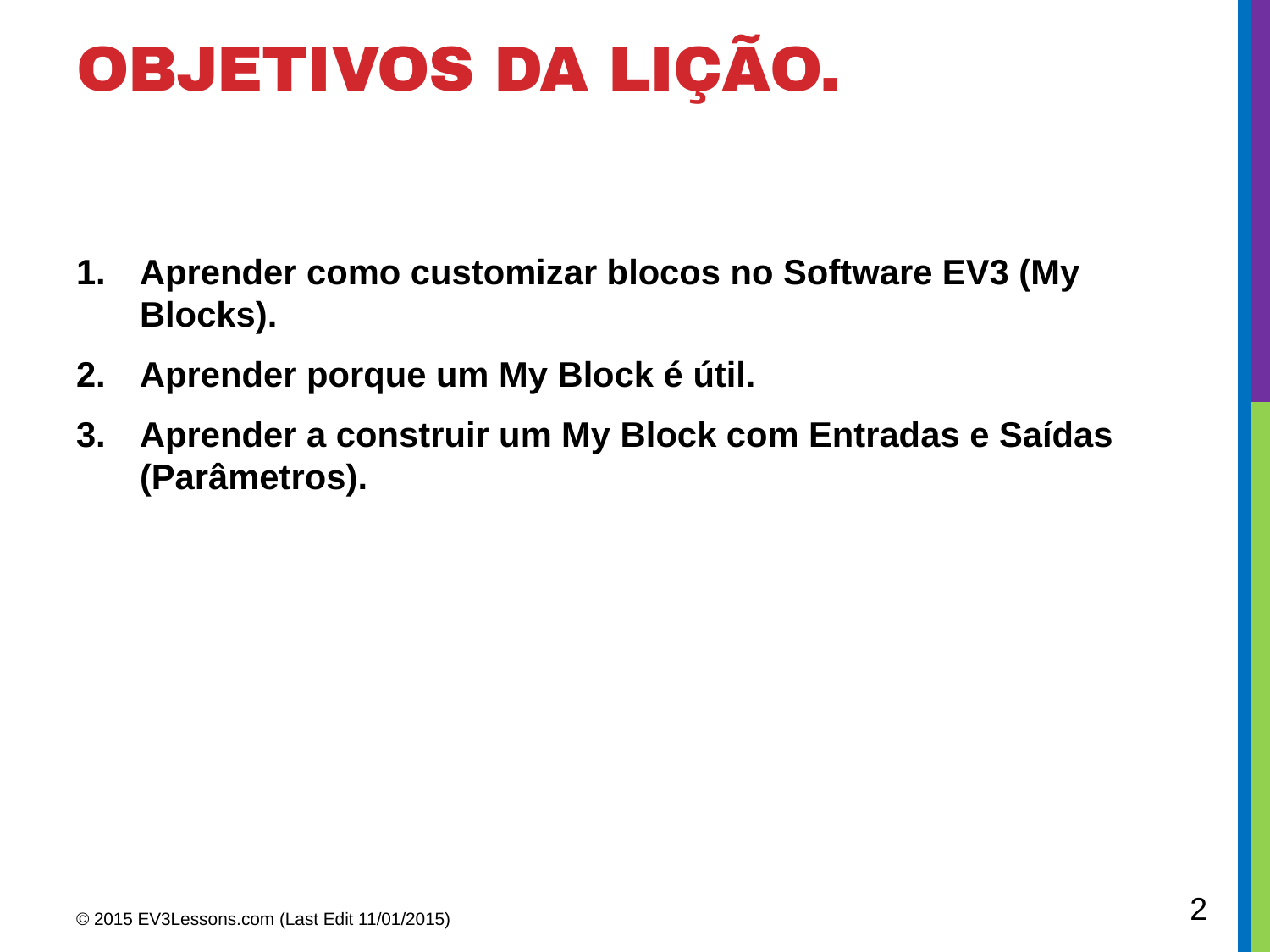

# OBJETIVOS DA LIÇÃO.
Aprender como customizar blocos no Software EV3 (My Blocks).
Aprender porque um My Block é útil.
Aprender a construir um My Block com Entradas e Saídas (Parâmetros).
2
© 2015 EV3Lessons.com (Last Edit 11/01/2015)